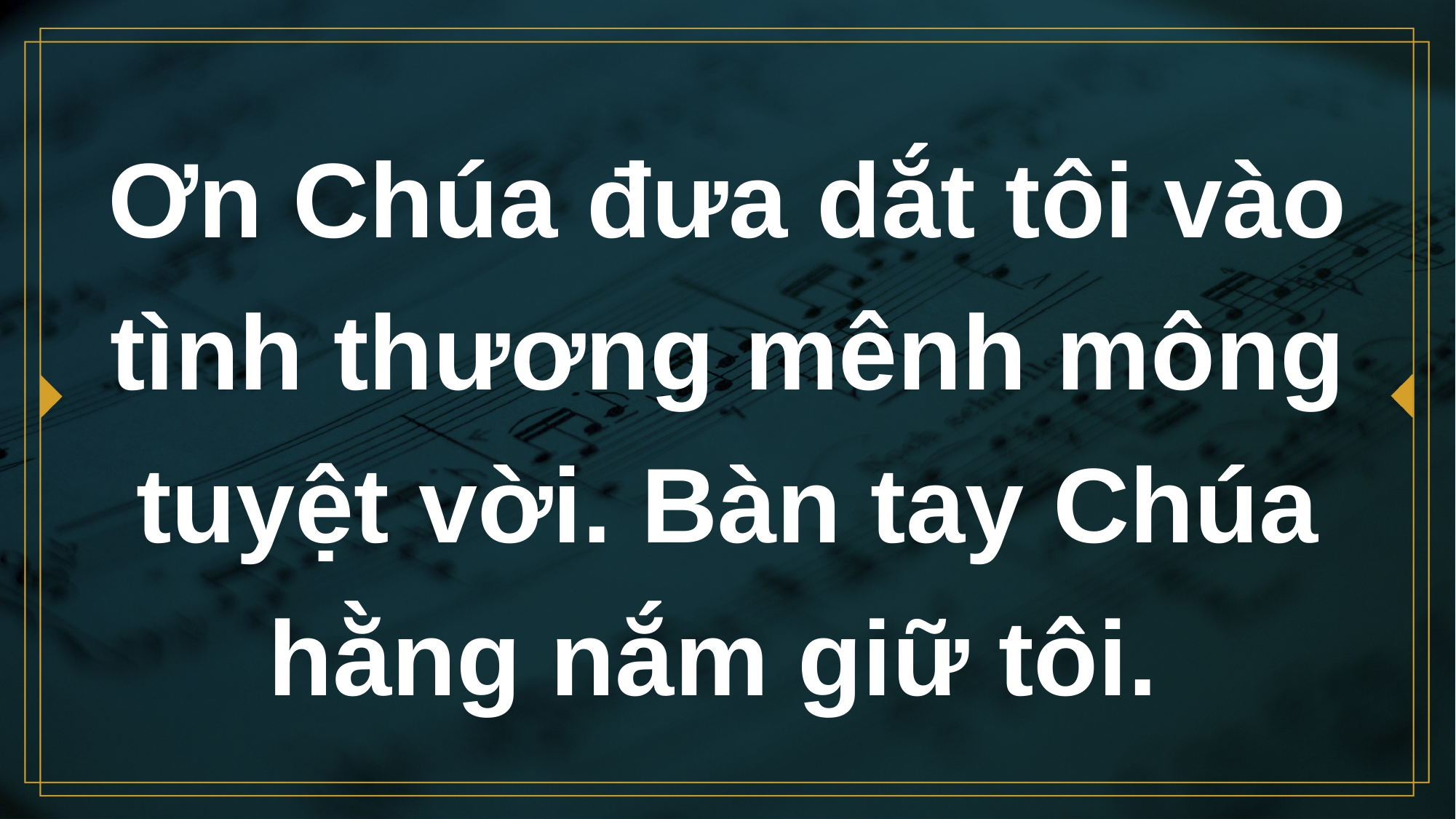

# Ơn Chúa đưa dắt tôi vào tình thương mênh mông tuyệt vời. Bàn tay Chúa hằng nắm giữ tôi.